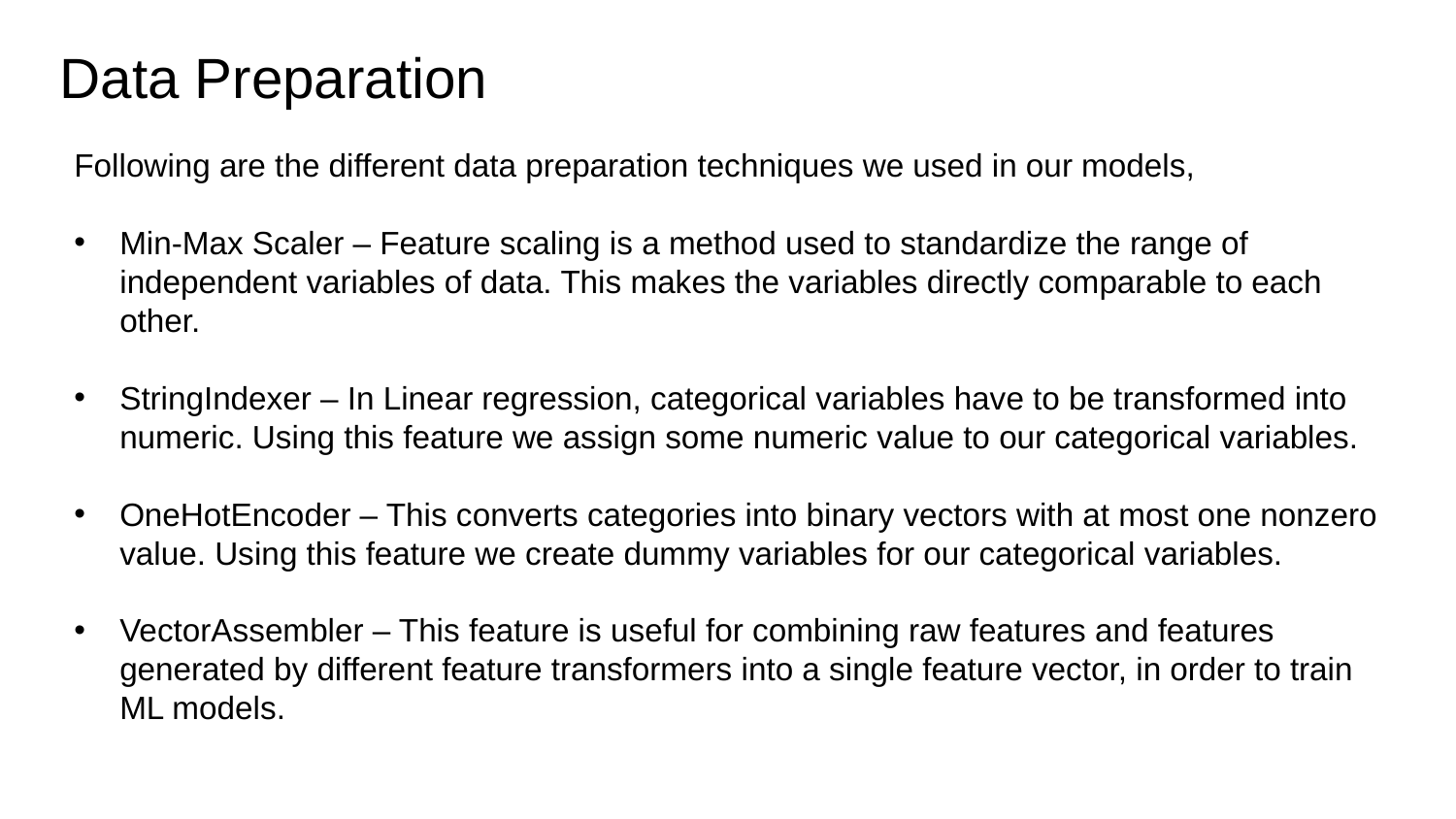

# Data Preparation
Following are the different data preparation techniques we used in our models,

Min-Max Scaler – Feature scaling is a method used to standardize the range of independent variables of data. This makes the variables directly comparable to each other.

StringIndexer – In Linear regression, categorical variables have to be transformed into numeric. Using this feature we assign some numeric value to our categorical variables.

OneHotEncoder – This converts categories into binary vectors with at most one nonzero value. Using this feature we create dummy variables for our categorical variables.

VectorAssembler – This feature is useful for combining raw features and features generated by different feature transformers into a single feature vector, in order to train ML models.